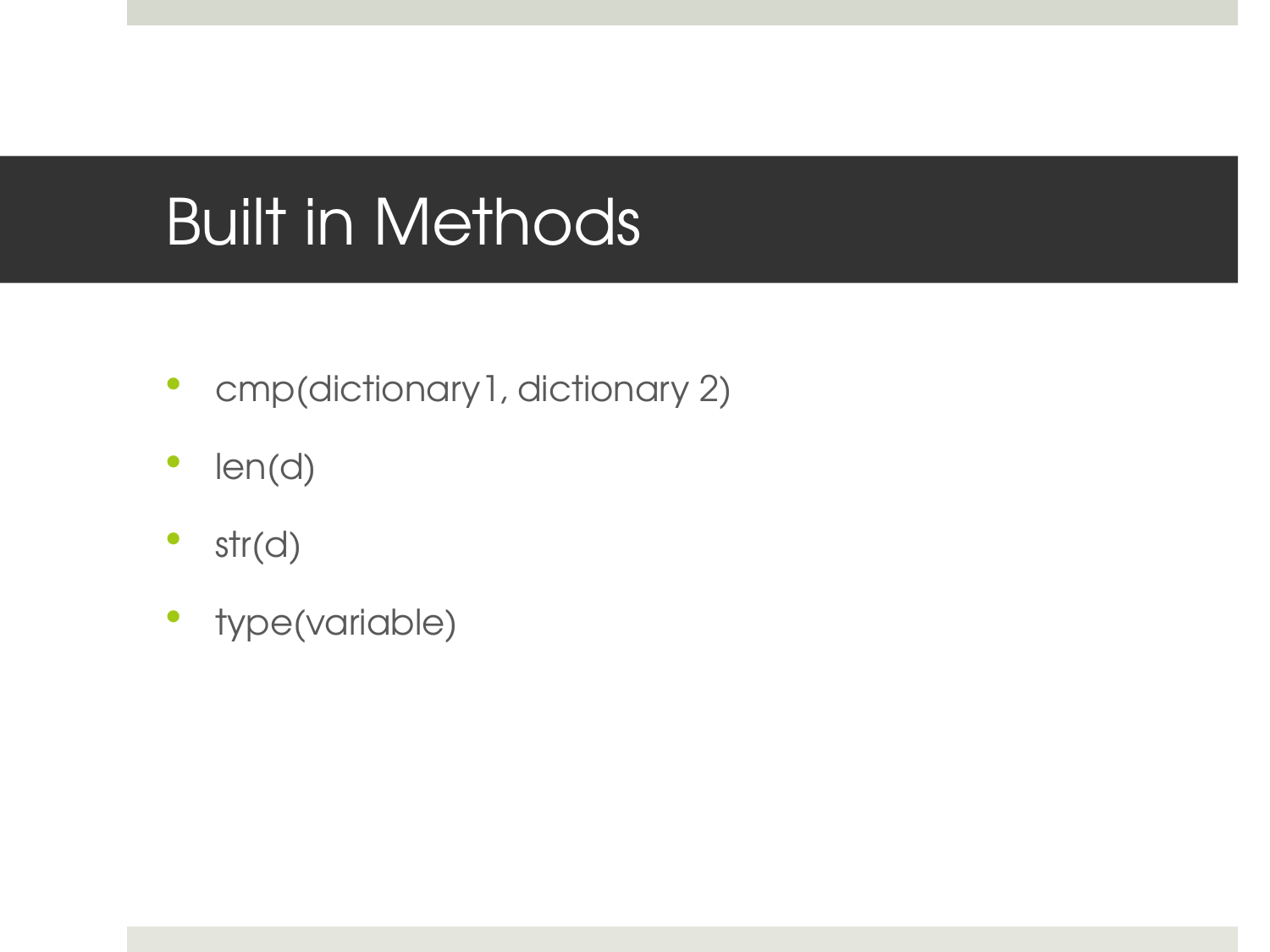

# Built in Methods
cmp(dictionary1, dictionary 2)
len(d)
str(d)
type(variable)